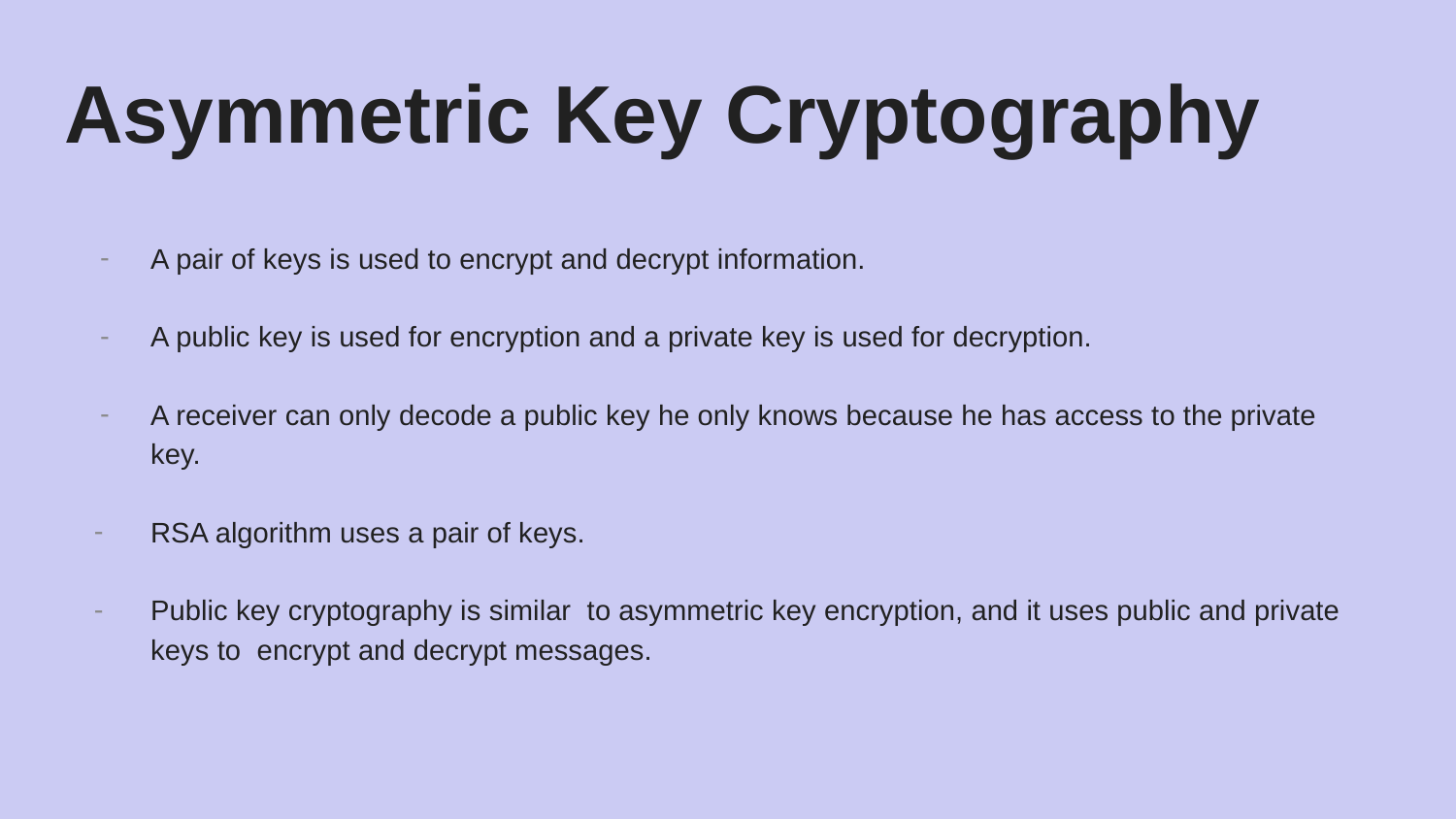

# Asymmetric Key Cryptography
A pair of keys is used to encrypt and decrypt information.

A public key is used for encryption and a private key is used for decryption.

A receiver can only decode a public key he only knows because he has access to the private key.

RSA algorithm uses a pair of keys.

Public key cryptography is similar  to asymmetric key encryption, and it uses public and private keys to  encrypt and decrypt messages.